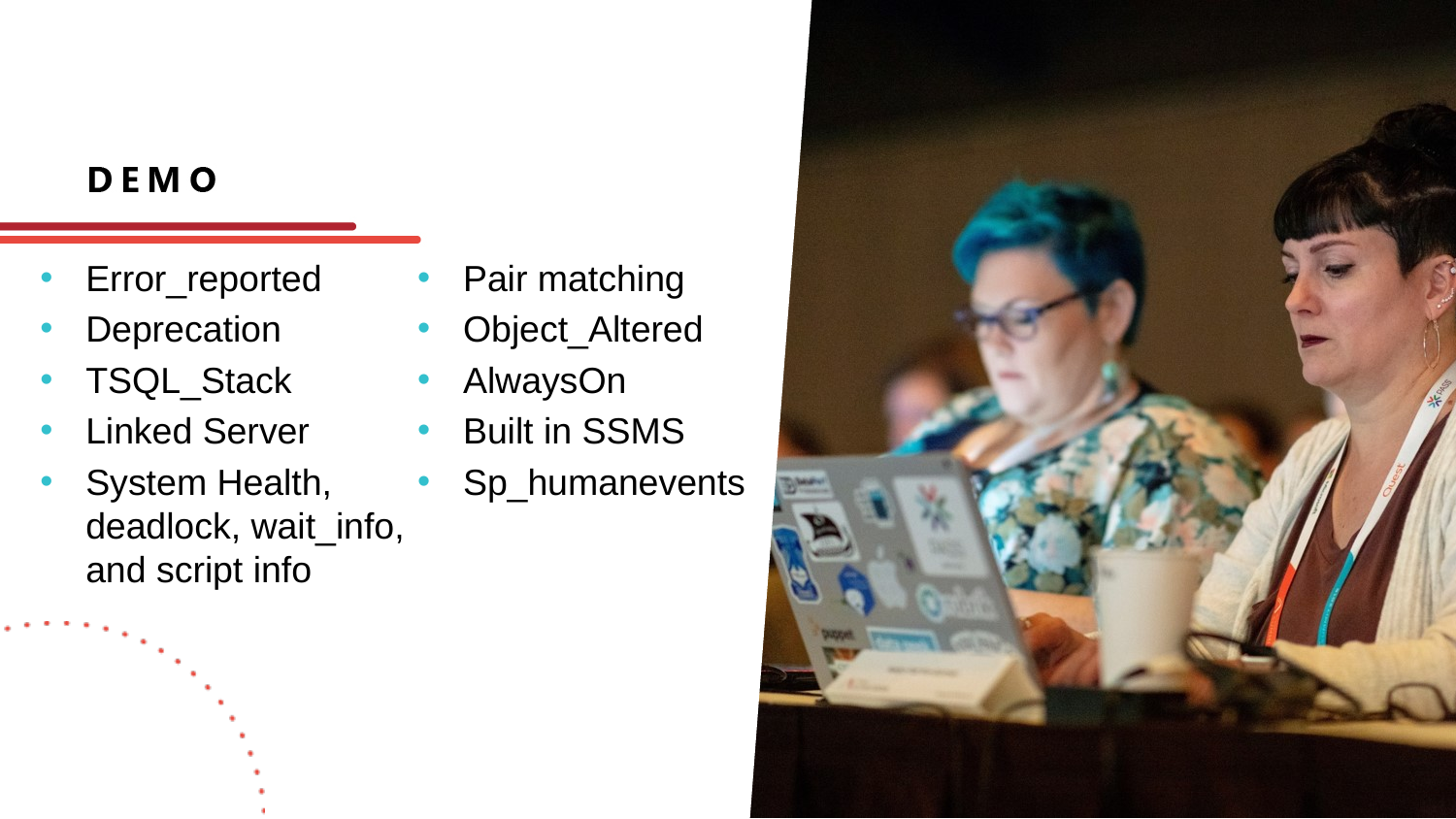

Error_reported
Deprecation
TSQL_Stack
Linked Server
System Health, deadlock, wait_info, and script info
Pair matching
Object_Altered
AlwaysOn
Built in SSMS
Sp_humanevents